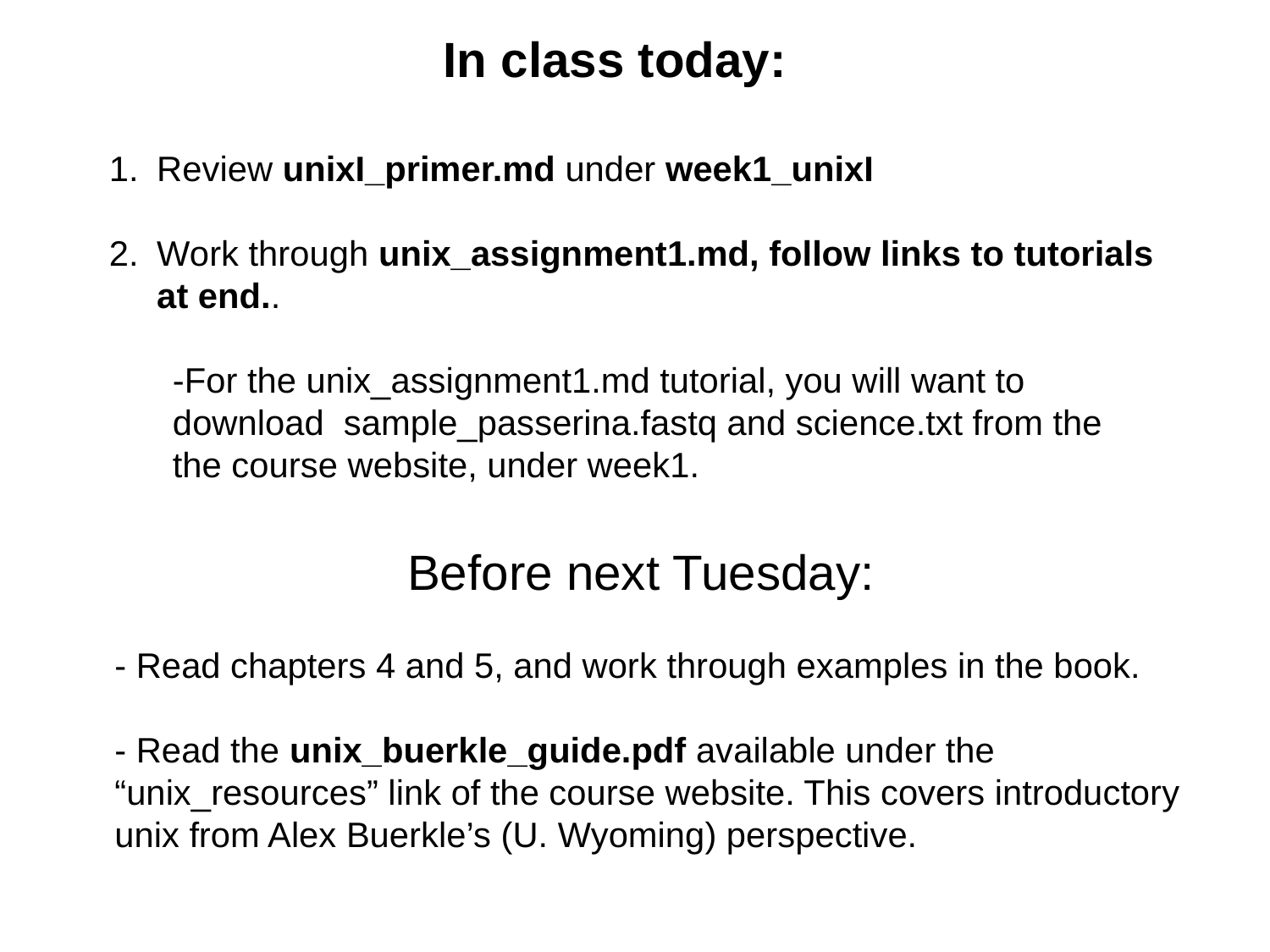

In class today:

Review unixI_primer.md under week1_unixI

Work through unix_assignment1.md, follow links to tutorials at end..

-For the unix_assignment1.md tutorial, you will want to download  sample_passerina.fastq and science.txt from the the course website, under week1.

Before next Tuesday:

- Read chapters 4 and 5, and work through examples in the book.

- Read the unix_buerkle_guide.pdf available under the “unix_resources” link of the course website. This covers introductory unix from Alex Buerkle’s (U. Wyoming) perspective.